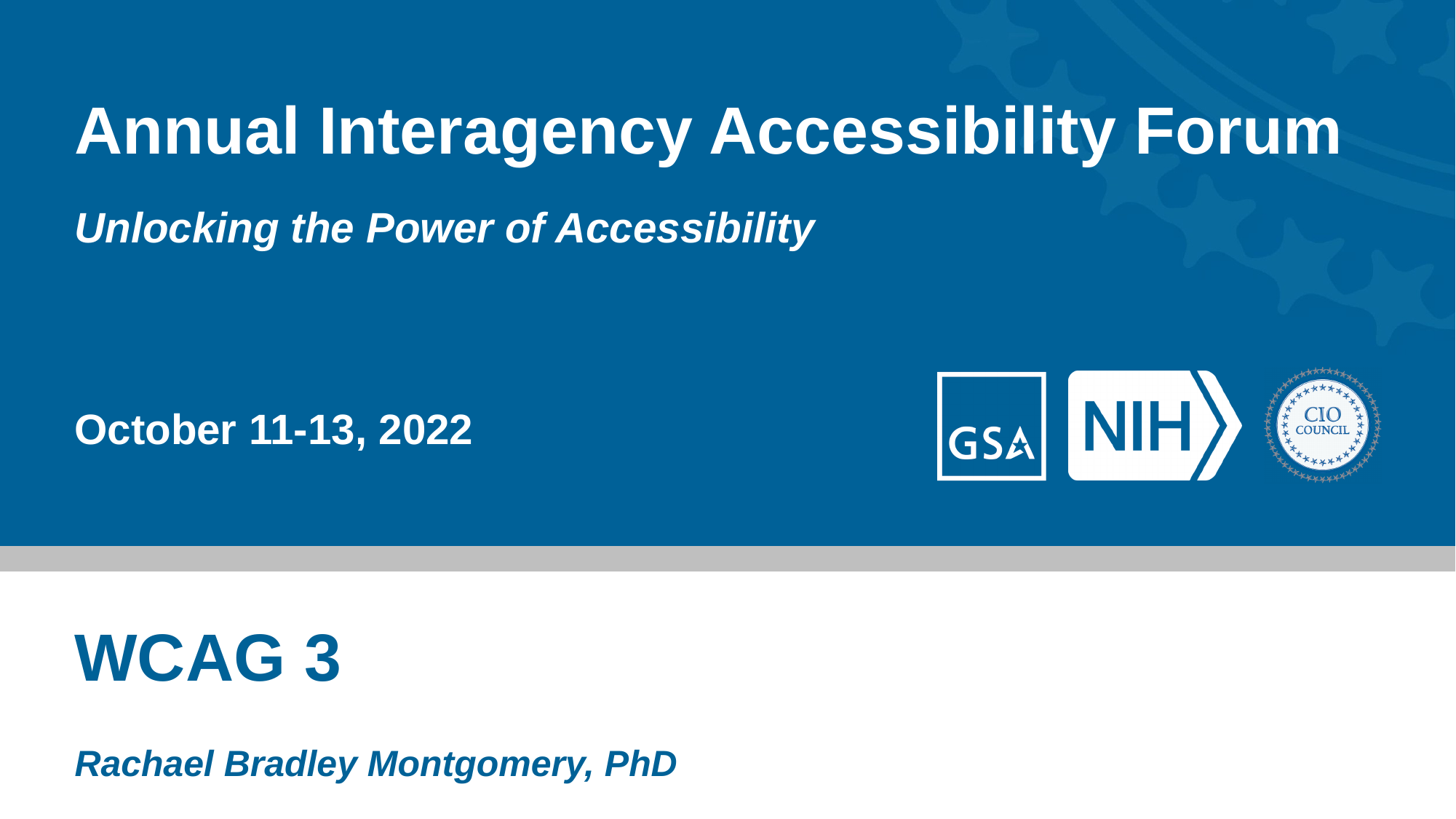

# Annual Interagency Accessibility Forum
Unlocking the Power of Accessibility
October 11-13, 2022
WCAG 3
Rachael Bradley Montgomery, PhD